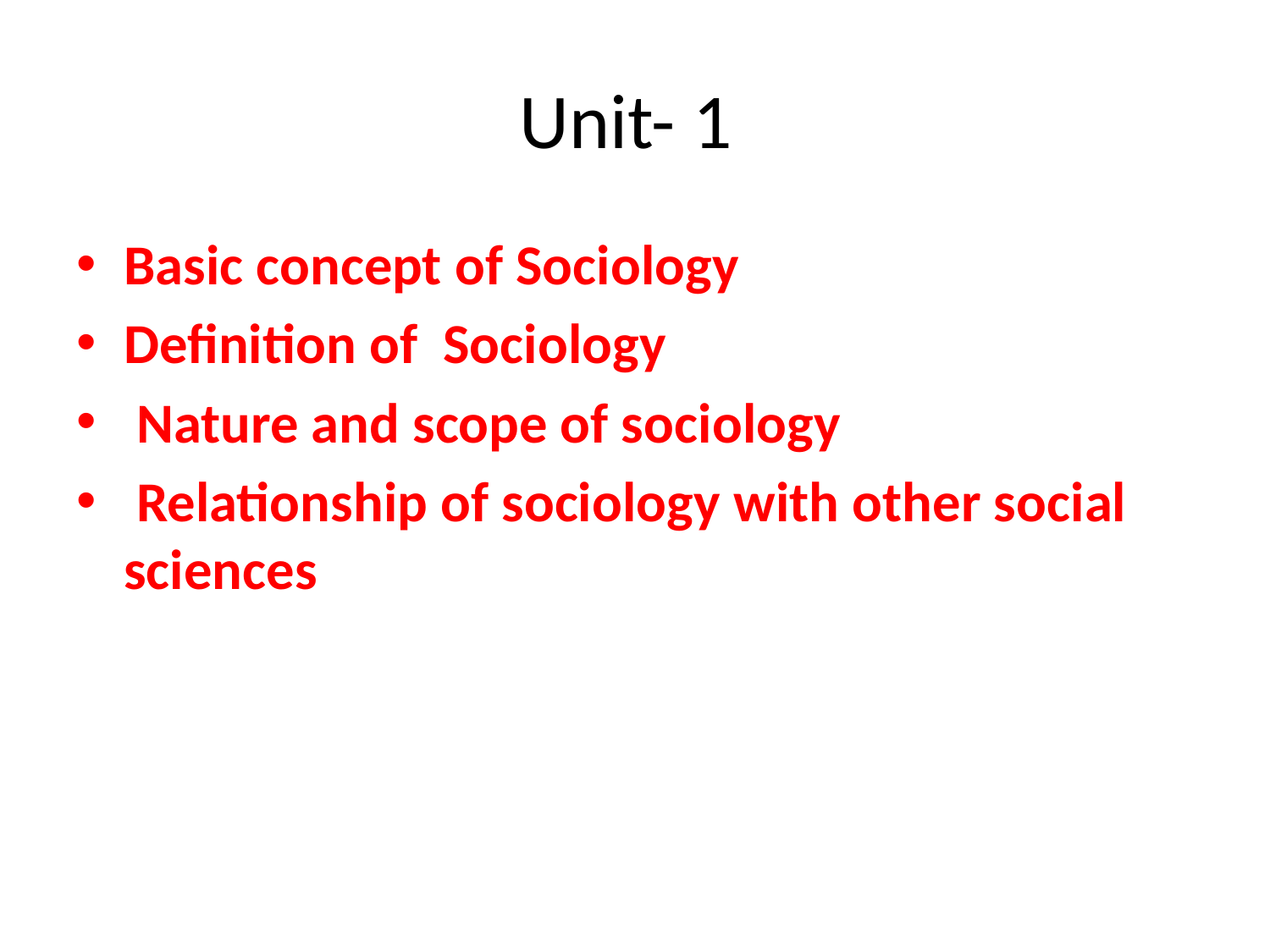

# Unit- 1
Basic concept of Sociology
Definition of  Sociology
 Nature and scope of sociology
 Relationship of sociology with other social sciences